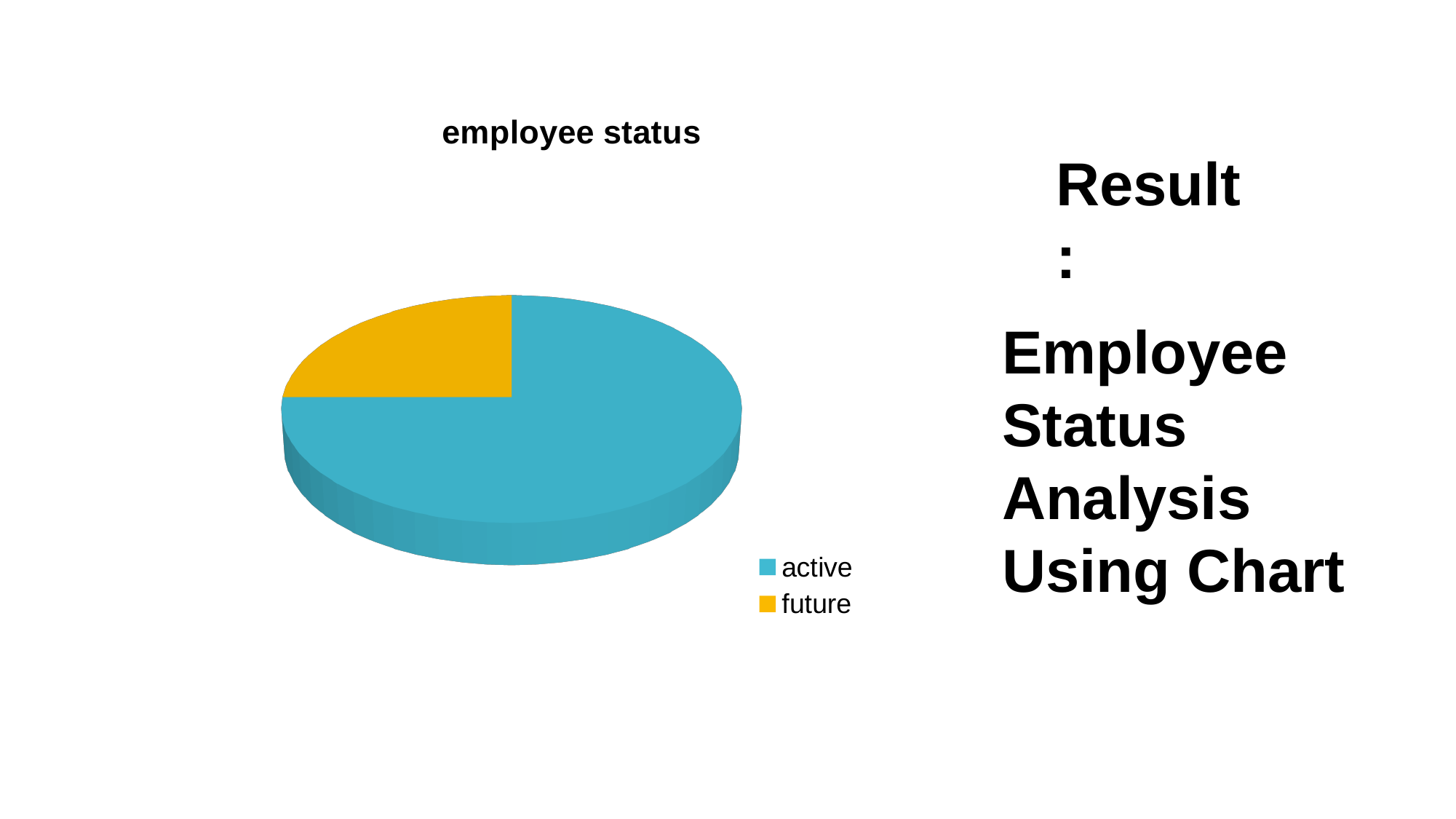

[unsupported chart]

Result:
Employee
Status Analysis Using Chart